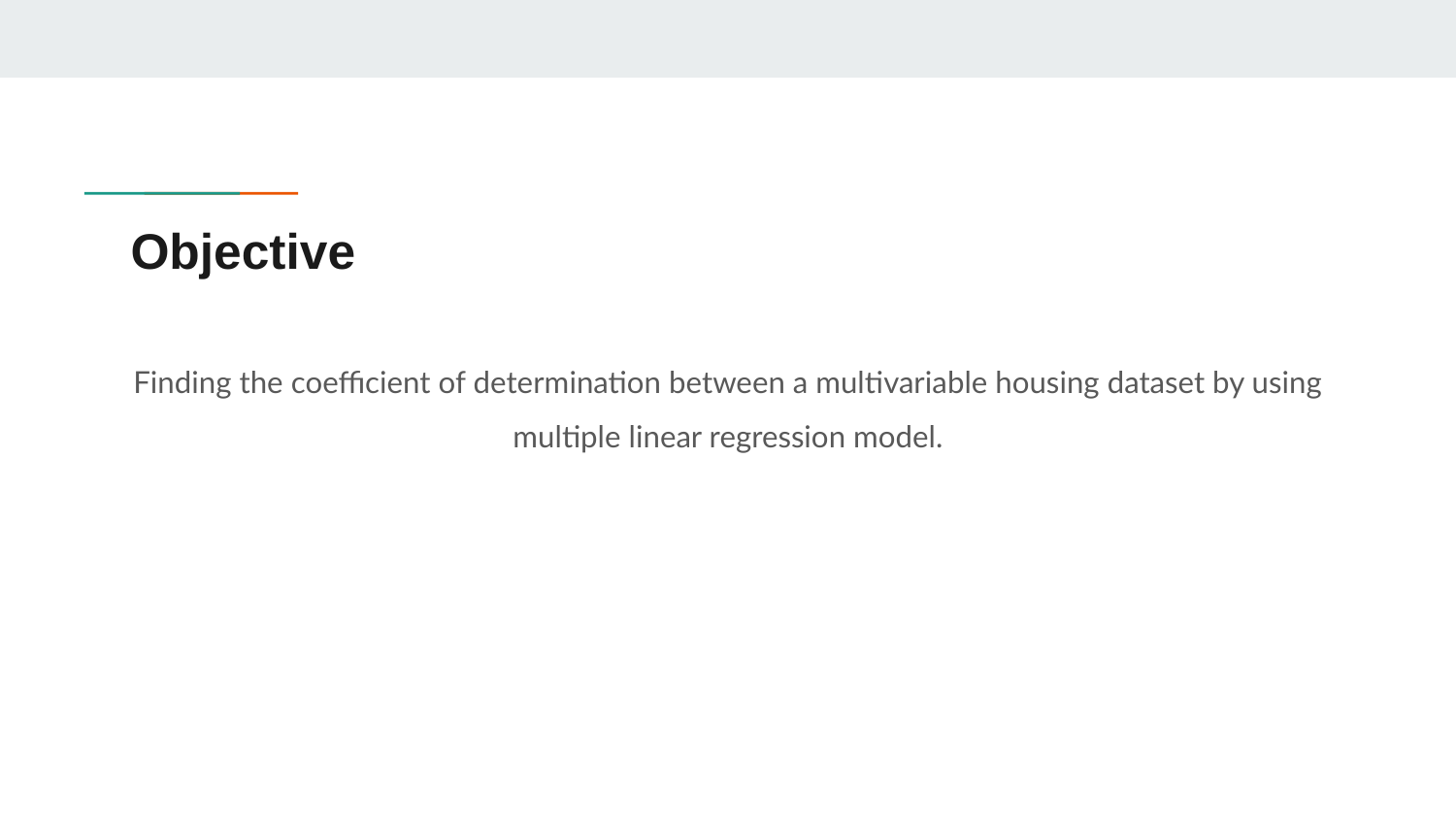

# Objective
Finding the coefficient of determination between a multivariable housing dataset by using  multiple linear regression model.